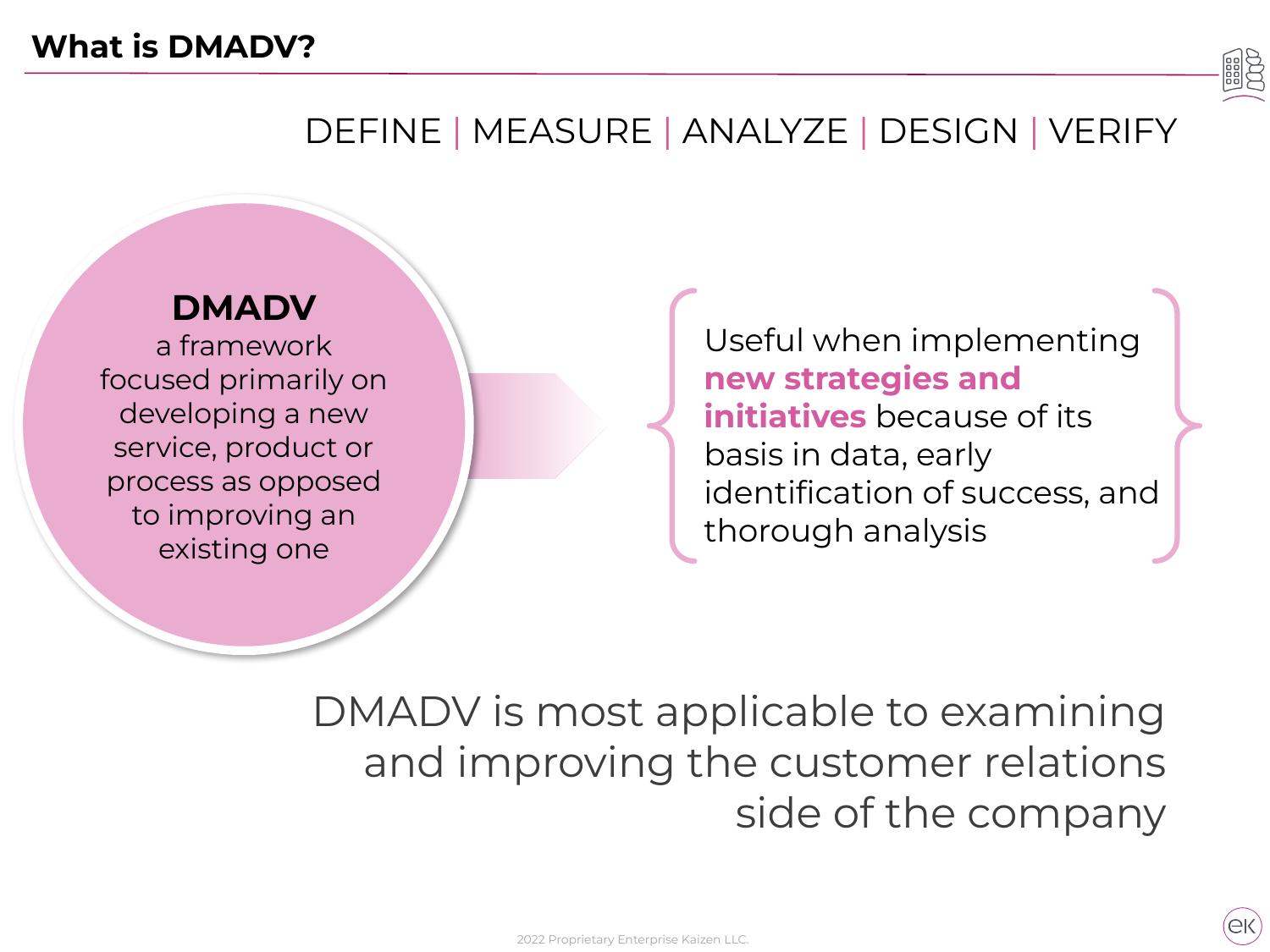

What is DMADV?
DEFINE | MEASURE | ANALYZE | DESIGN | VERIFY
DMADV
a framework focused primarily on developing a new service, product or process as opposed to improving an existing one
Useful when implementing new strategies and initiatives because of its basis in data, early identification of success, and thorough analysis

DMADV is most applicable to examining and improving the customer relations side of the company